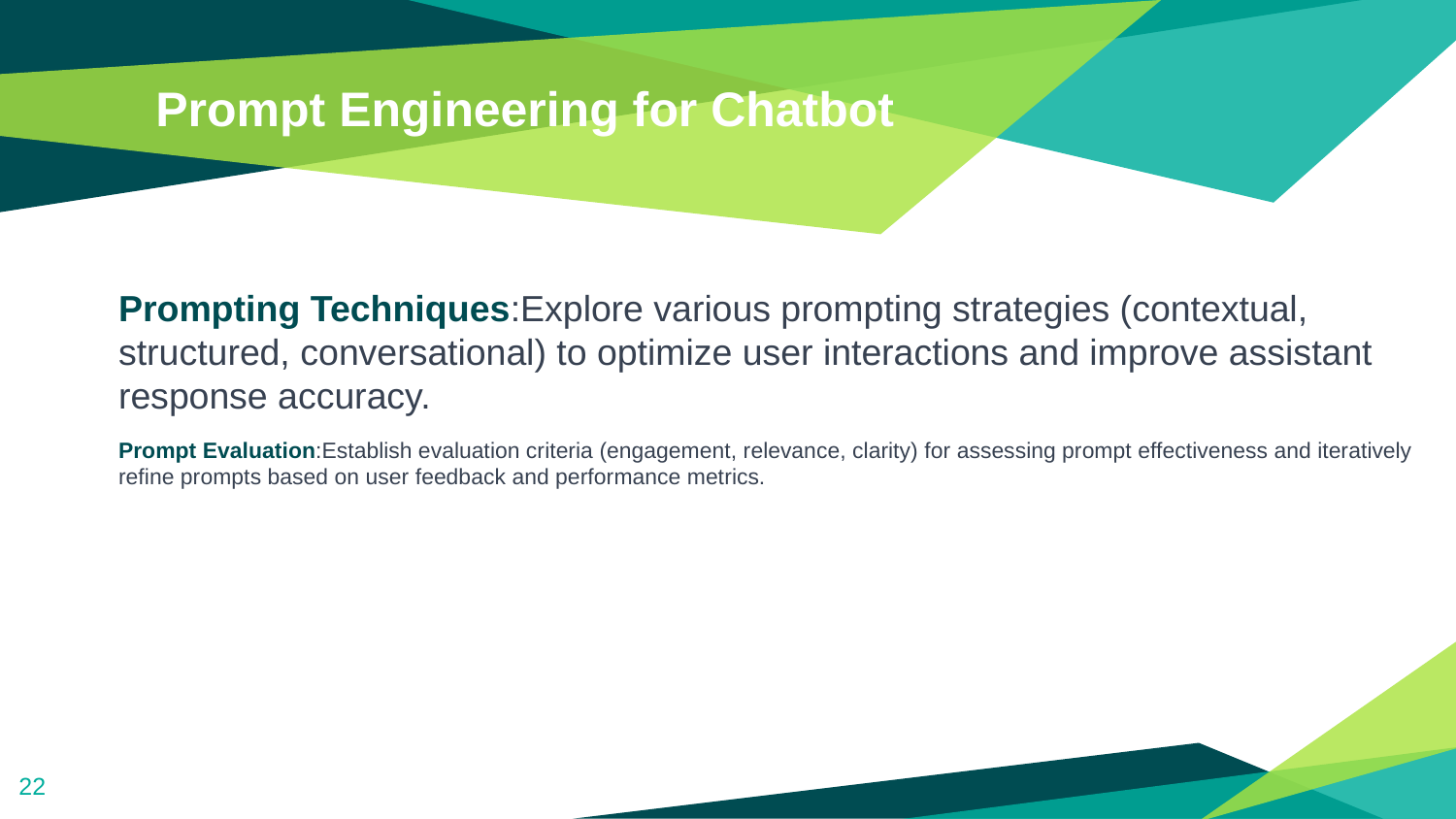

# Prompt Engineering for Chatbot
Prompting Techniques:Explore various prompting strategies (contextual, structured, conversational) to optimize user interactions and improve assistant response accuracy.
Prompt Evaluation:Establish evaluation criteria (engagement, relevance, clarity) for assessing prompt effectiveness and iteratively refine prompts based on user feedback and performance metrics.

22